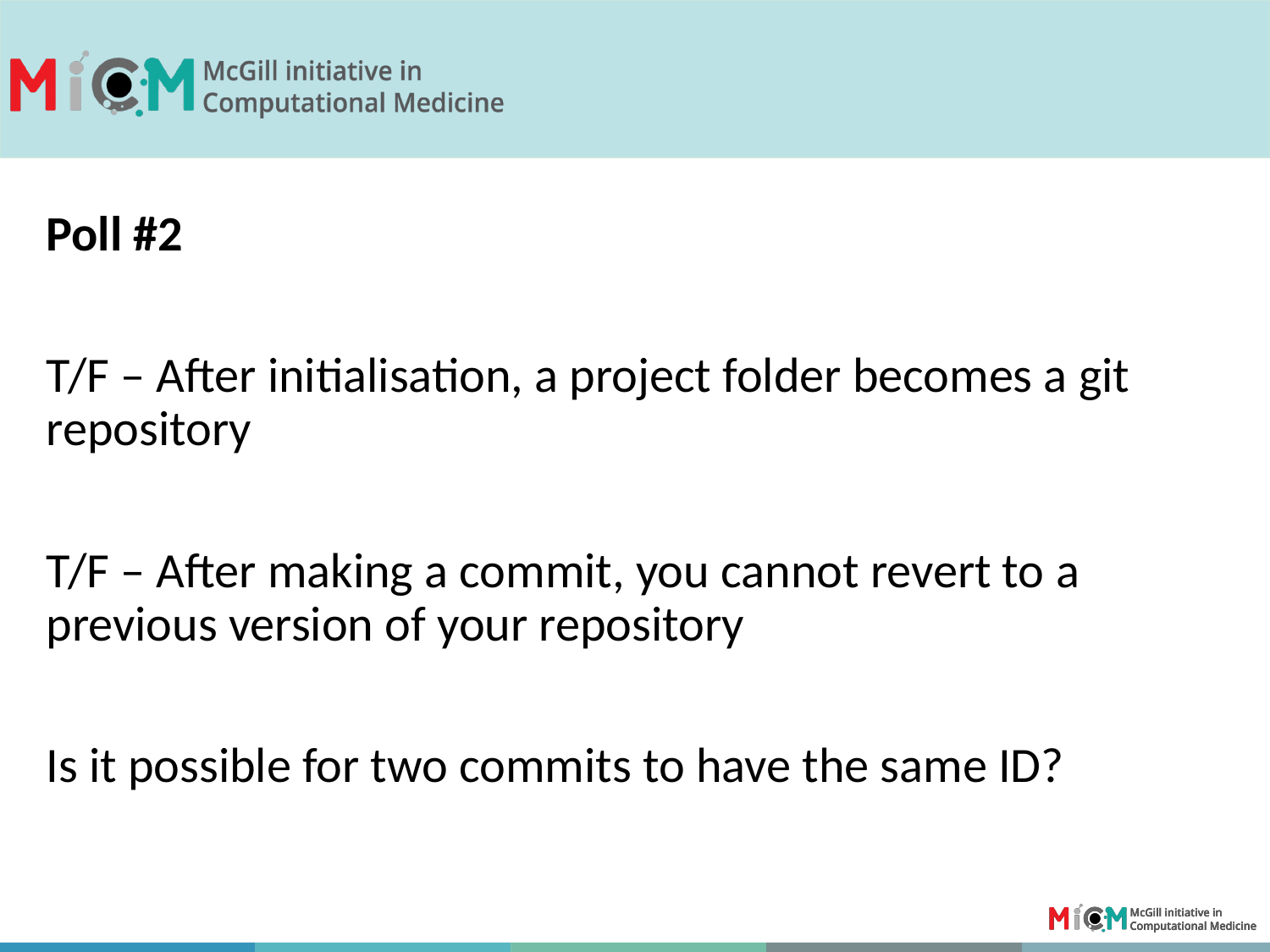

Poll #2

T/F – After initialisation, a project folder becomes a git repository

T/F – After making a commit, you cannot revert to a previous version of your repository

Is it possible for two commits to have the same ID?